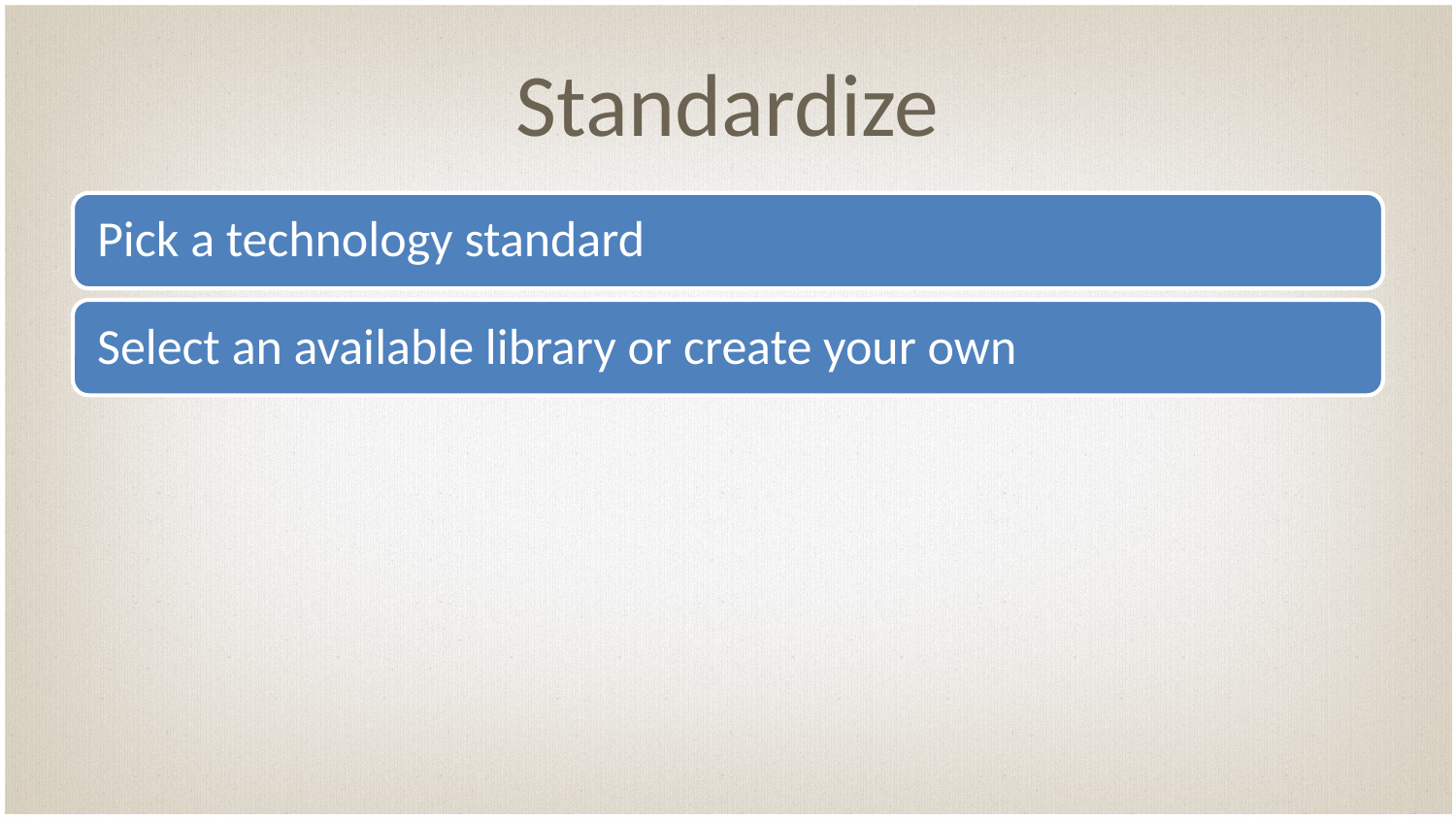

# Standardize
Pick a technology standard
Select an available library or create your own